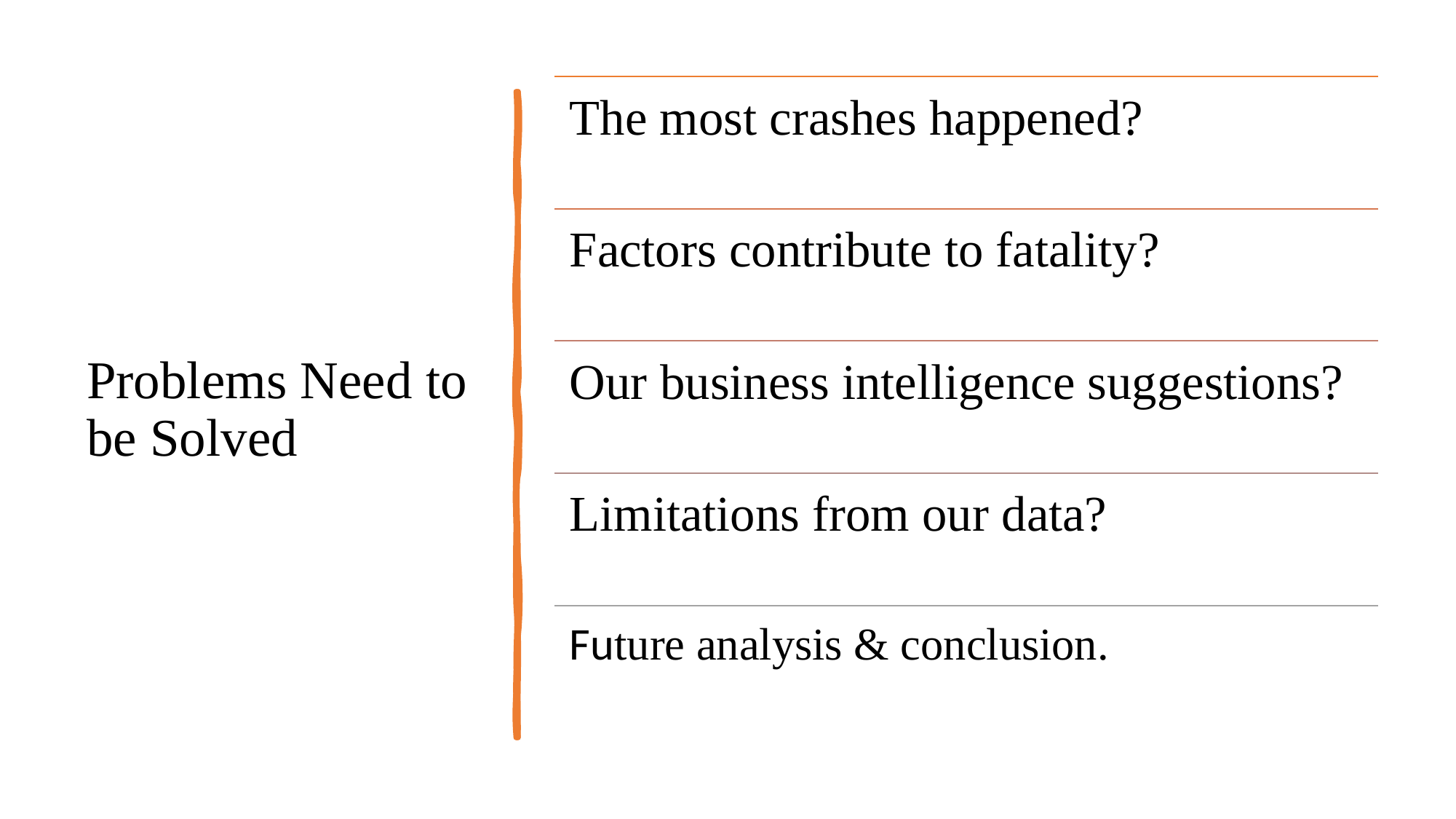

# Problems Need to be Solved

The most crashes happened?

Factors contribute to fatality?

Our business intelligence suggestions?

Limitations from our data?

Future analysis & conclusion.